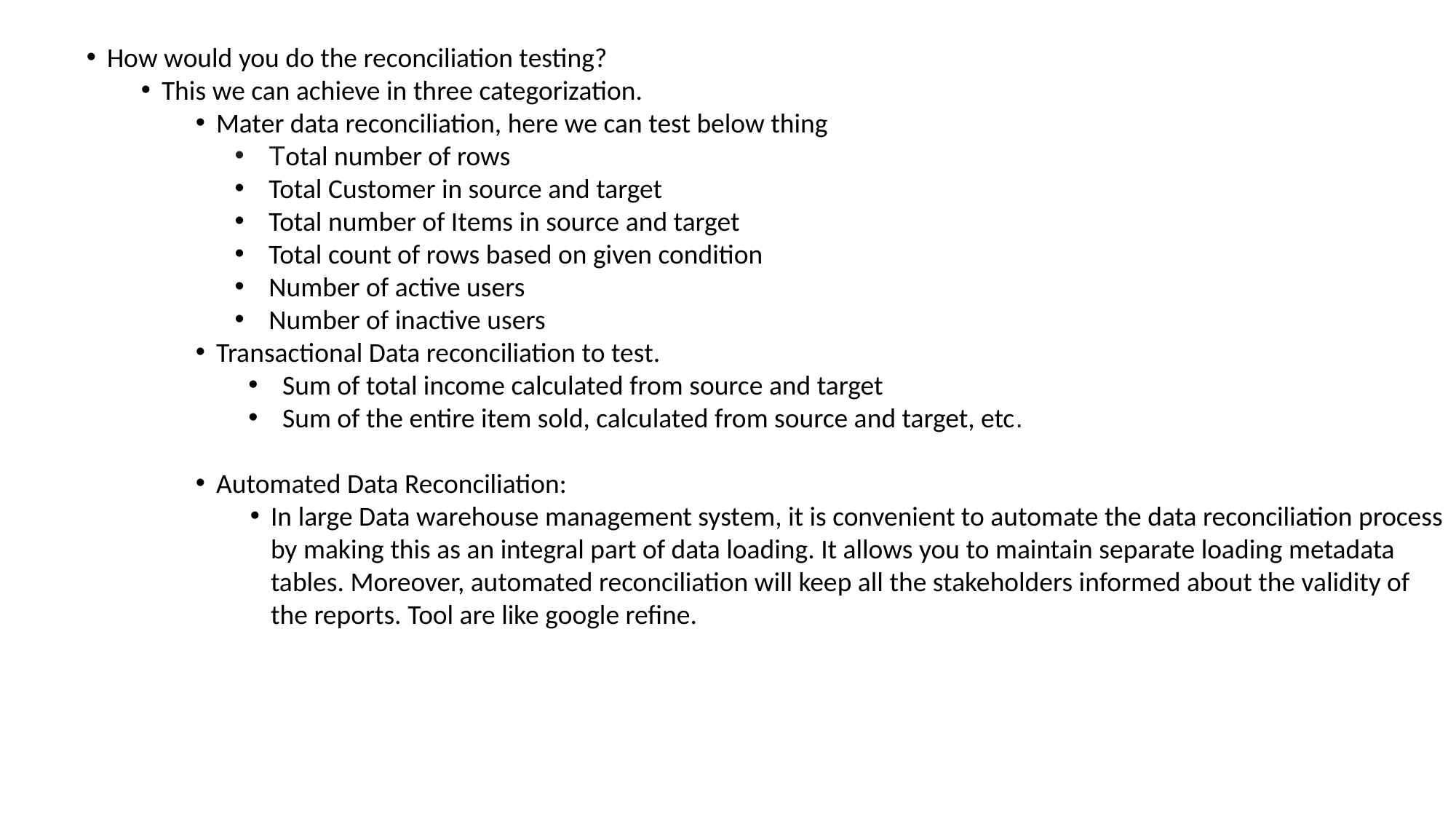

How would you do the reconciliation testing?
This we can achieve in three categorization.
Mater data reconciliation, here we can test below thing
Total number of rows
Total Customer in source and target
Total number of Items in source and target
Total count of rows based on given condition
Number of active users
Number of inactive users
Transactional Data reconciliation to test.
Sum of total income calculated from source and target
Sum of the entire item sold, calculated from source and target, etc.

Automated Data Reconciliation:
In large Data warehouse management system, it is convenient to automate the data reconciliation process by making this as an integral part of data loading. It allows you to maintain separate loading metadata tables. Moreover, automated reconciliation will keep all the stakeholders informed about the validity of the reports. Tool are like google refine.